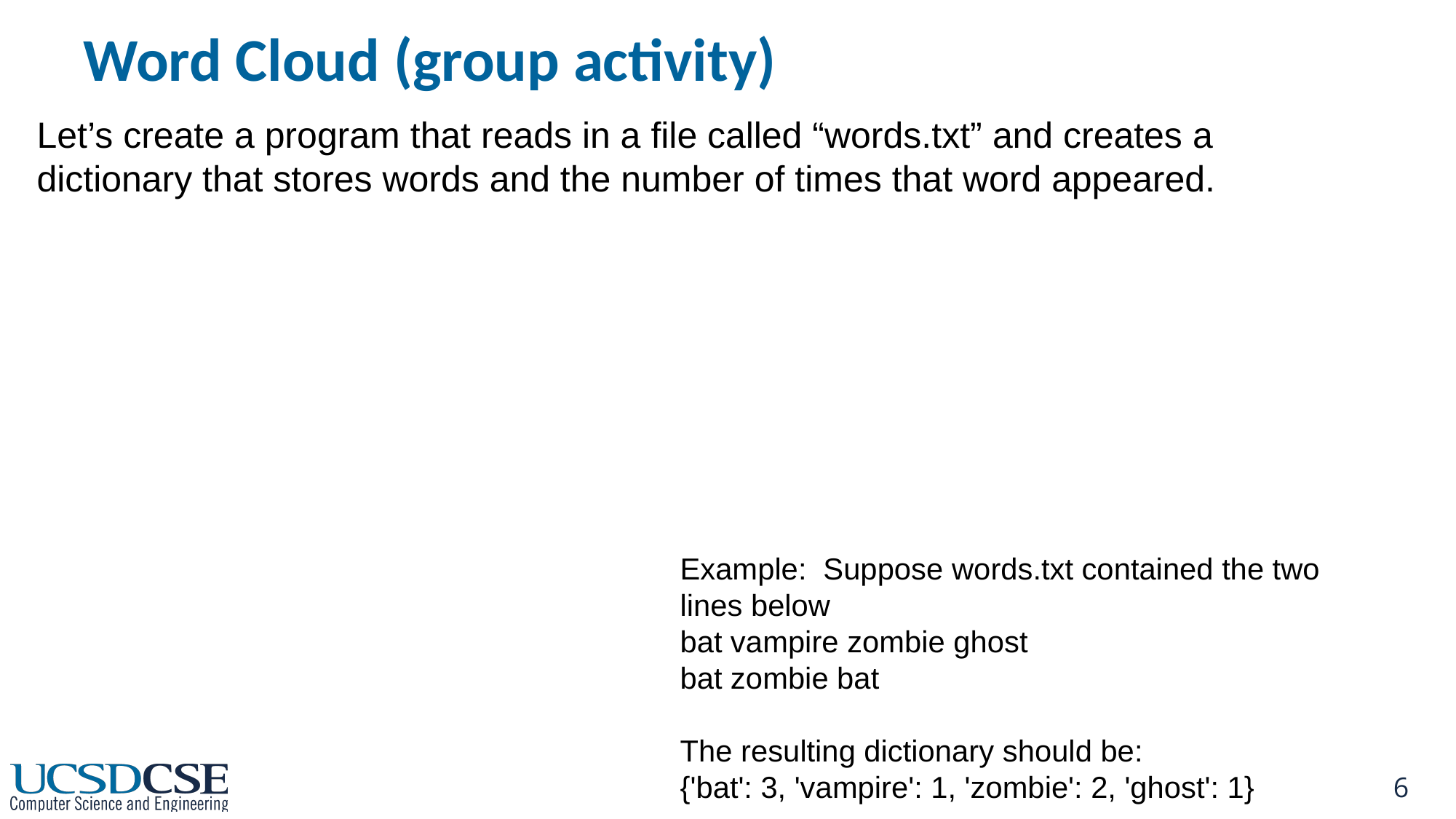

# Word Cloud (group activity)
Let’s create a program that reads in a file called “words.txt” and creates a dictionary that stores words and the number of times that word appeared.
Example:  Suppose words.txt contained the two lines below
bat vampire zombie ghost
bat zombie bat

The resulting dictionary should be:
{'bat': 3, 'vampire': 1, 'zombie': 2, 'ghost': 1}